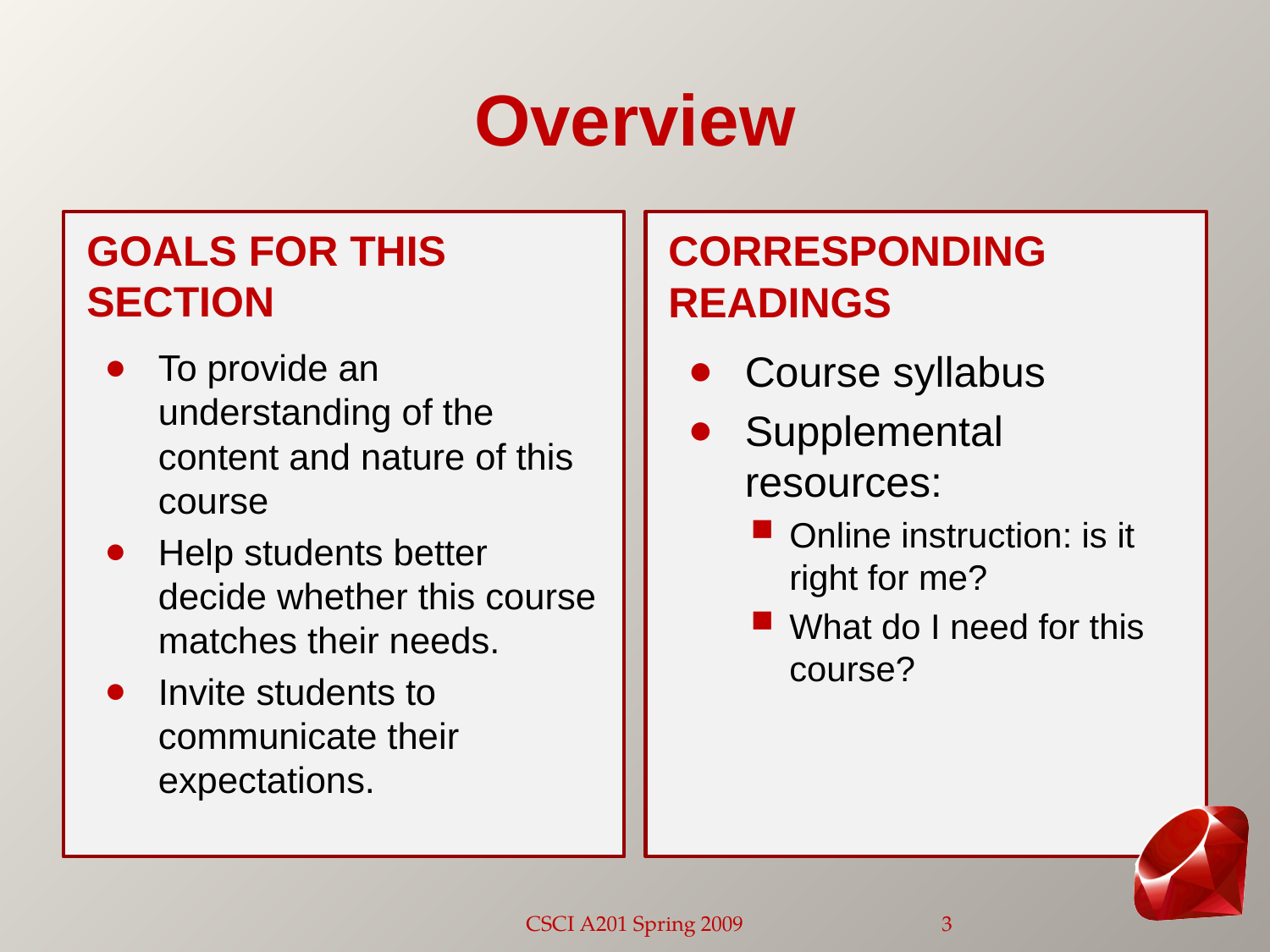

# Overview
Goals for this Section
Corresponding Readings
To provide an understanding of the content and nature of this course
Help students better decide whether this course matches their needs.
Invite students to communicate their expectations.

Course syllabus
Supplemental resources:
Online instruction: is it right for me?
What do I need for this course?
CSCI A201 Spring 2009
3